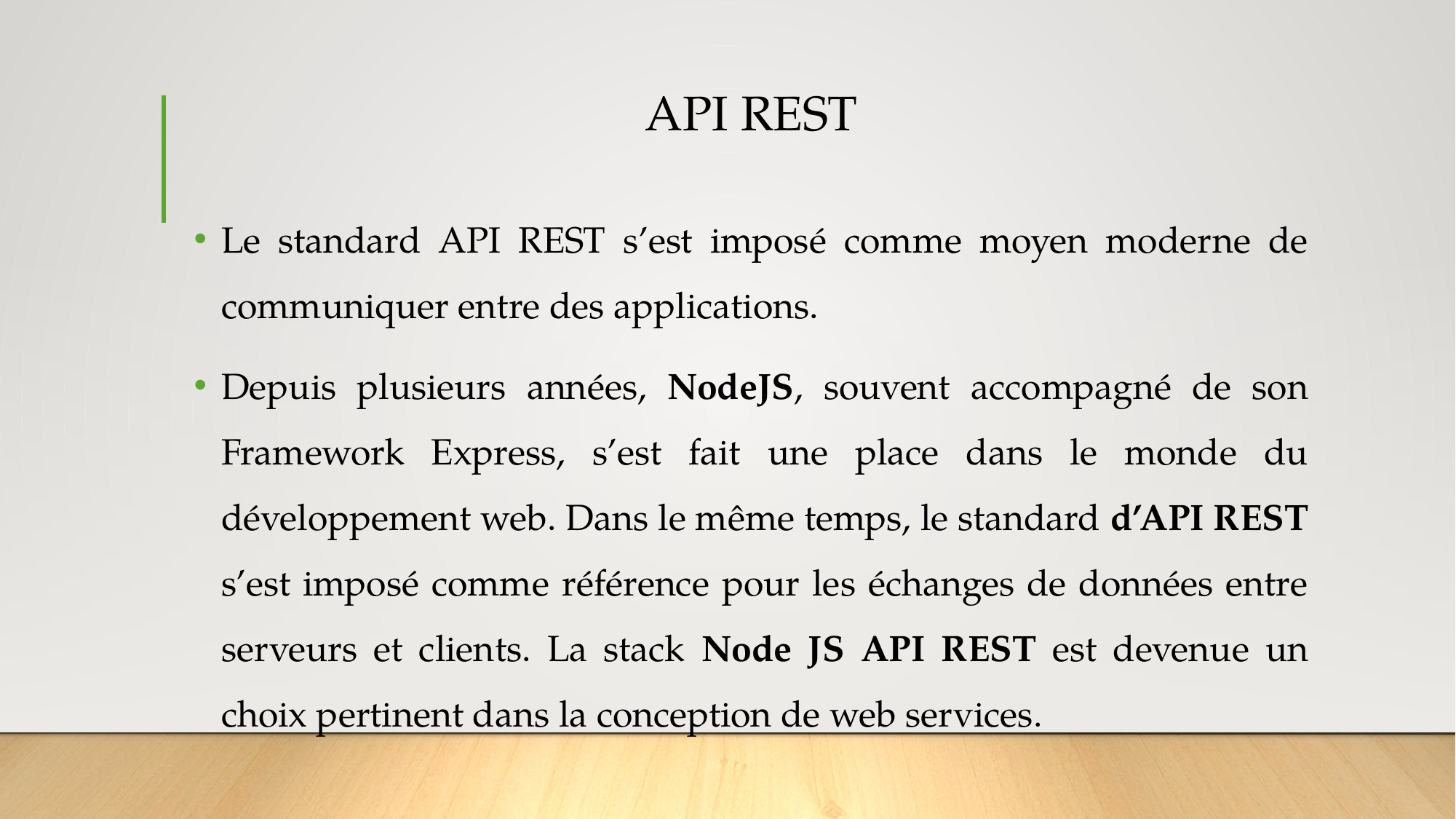

# API REST
Le standard API REST s’est imposé comme moyen moderne de communiquer entre des applications.
Depuis plusieurs années, NodeJS, souvent accompagné de son Framework Express, s’est fait une place dans le monde du développement web. Dans le même temps, le standard d’API REST s’est imposé comme référence pour les échanges de données entre serveurs et clients. La stack Node JS API REST est devenue un choix pertinent dans la conception de web services.